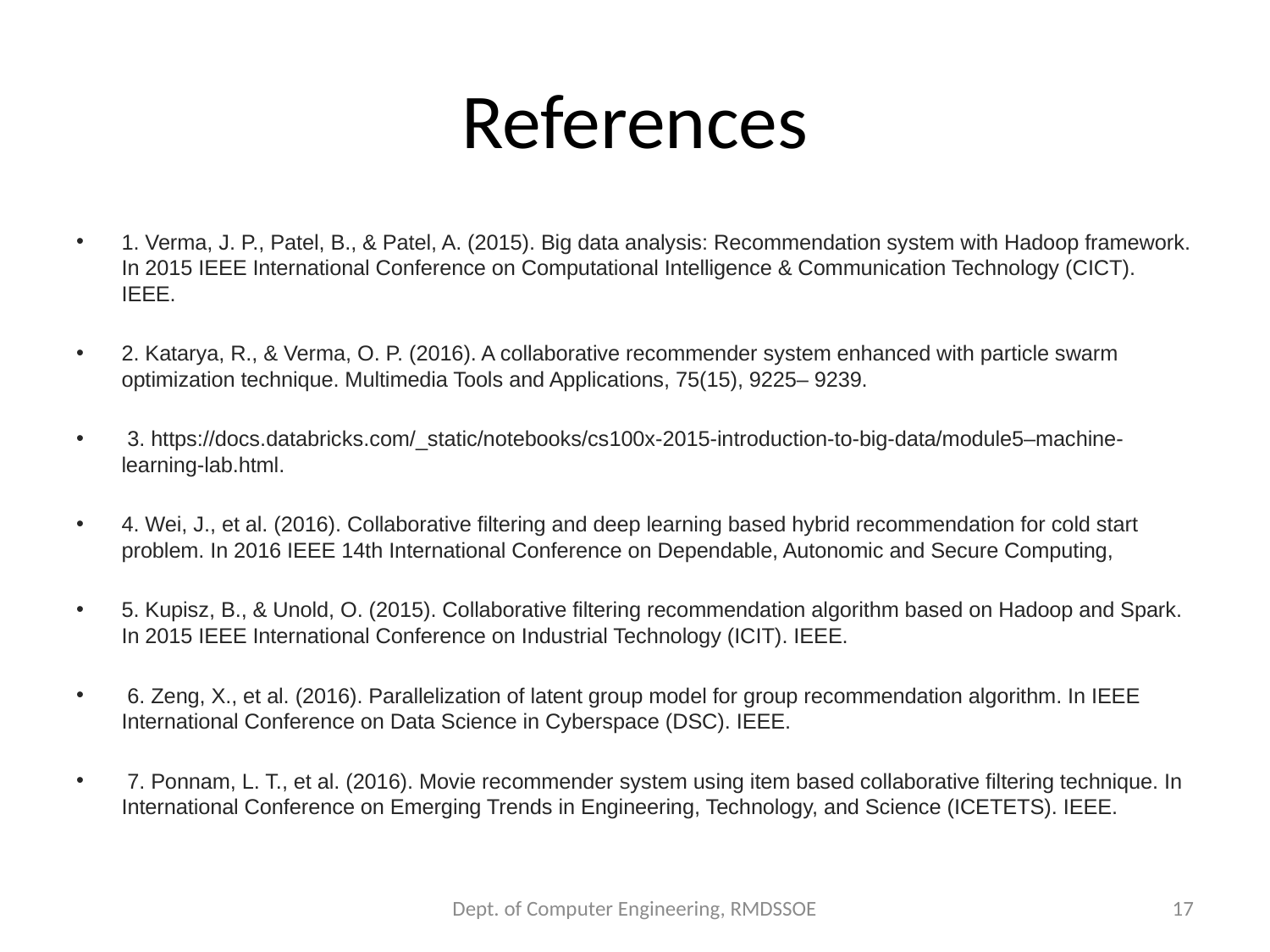

# References
1. Verma, J. P., Patel, B., & Patel, A. (2015). Big data analysis: Recommendation system with Hadoop framework. In 2015 IEEE International Conference on Computational Intelligence & Communication Technology (CICT). IEEE.

2. Katarya, R., & Verma, O. P. (2016). A collaborative recommender system enhanced with particle swarm optimization technique. Multimedia Tools and Applications, 75(15), 9225– 9239.

 3. https://docs.databricks.com/_static/notebooks/cs100x-2015-introduction-to-big-data/module5–machine-learning-lab.html.

4. Wei, J., et al. (2016). Collaborative filtering and deep learning based hybrid recommendation for cold start problem. In 2016 IEEE 14th International Conference on Dependable, Autonomic and Secure Computing,

5. Kupisz, B., & Unold, O. (2015). Collaborative filtering recommendation algorithm based on Hadoop and Spark. In 2015 IEEE International Conference on Industrial Technology (ICIT). IEEE.

 6. Zeng, X., et al. (2016). Parallelization of latent group model for group recommendation algorithm. In IEEE International Conference on Data Science in Cyberspace (DSC). IEEE.

 7. Ponnam, L. T., et al. (2016). Movie recommender system using item based collaborative filtering technique. In International Conference on Emerging Trends in Engineering, Technology, and Science (ICETETS). IEEE.
Dept. of Computer Engineering, RMDSSOE
17